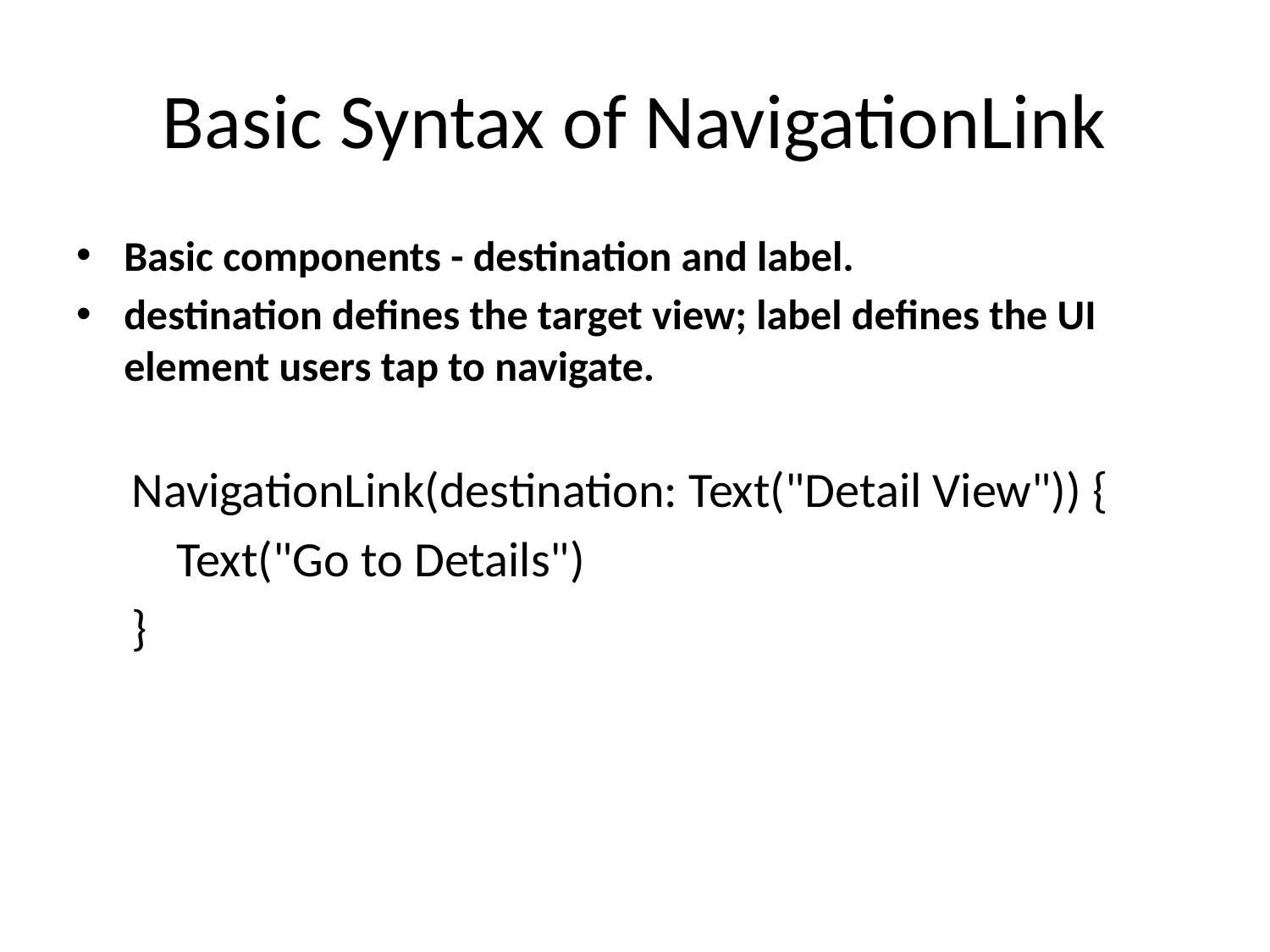

# Basic Syntax of NavigationLink
Basic components - destination and label.
destination defines the target view; label defines the UI element users tap to navigate.

NavigationLink(destination: Text("Detail View")) {
    Text("Go to Details")
}